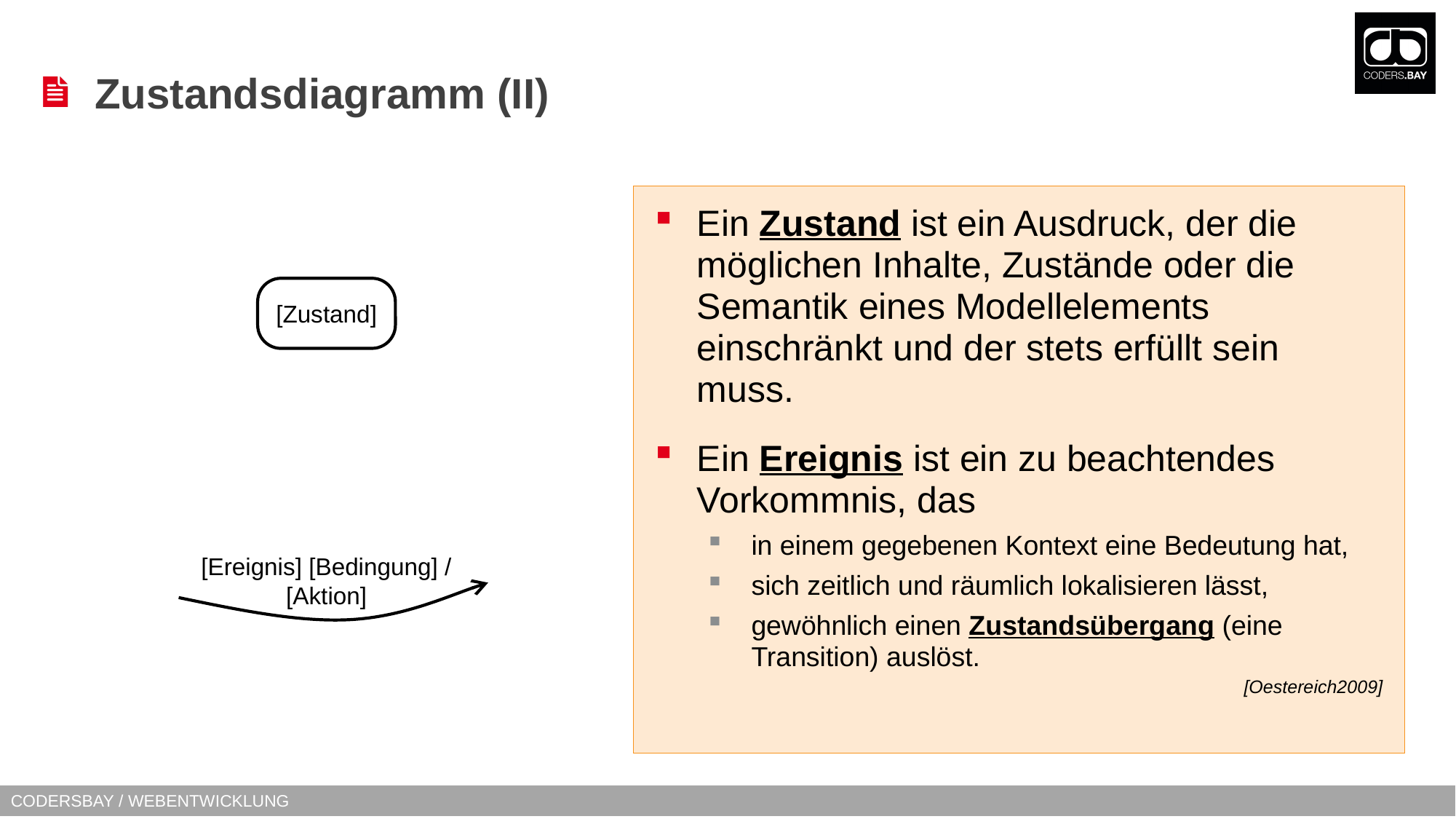

# Zustandsdiagramm (II)
Ein Zustand ist ein Ausdruck, der die möglichen Inhalte, Zustände oder die Semantik eines Modellelements einschränkt und der stets erfüllt sein muss.
Ein Ereignis ist ein zu beachtendes Vorkommnis, das
in einem gegebenen Kontext eine Bedeutung hat,
sich zeitlich und räumlich lokalisieren lässt,
gewöhnlich einen Zustandsübergang (eine Transition) auslöst.
[Oestereich2009]

[Zustand]
[Ereignis] [Bedingung] / [Aktion]